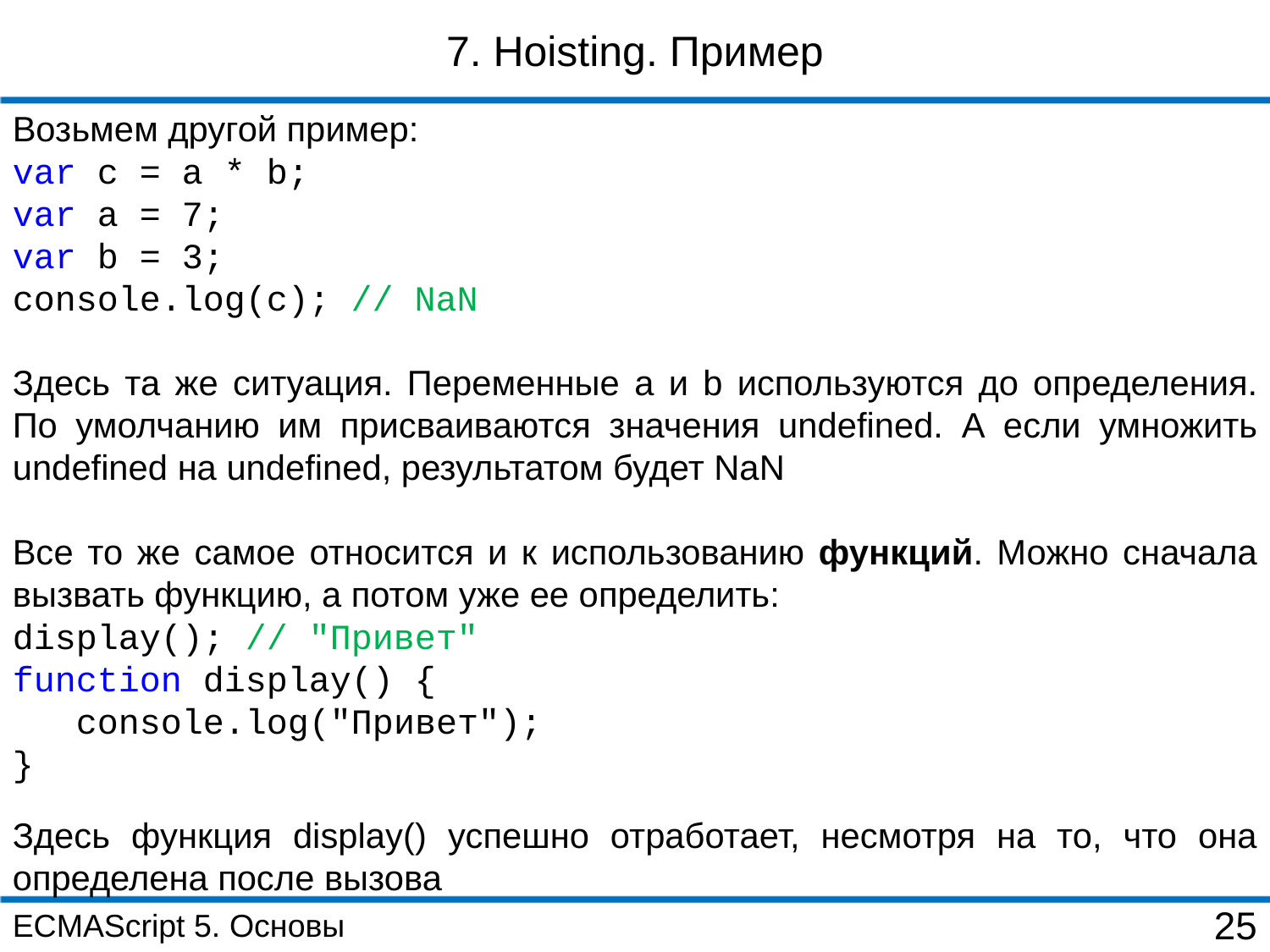

7. Hoisting. Пример
Возьмем другой пример:
var c = a * b;
var a = 7;
var b = 3;
console.log(c); // NaN

Здесь та же ситуация. Переменные a и b используются до определения. По умолчанию им присваиваются значения undefined. А если умножить undefined на undefined, результатом будет NaN

Все то же самое относится и к использованию функций. Можно сначала вызвать функцию, а потом уже ее определить:
display(); // "Привет"
function display() {
   console.log("Привет");
}

Здесь функция display() успешно отработает, несмотря на то, что она определена после вызова
ECMAScript 5. Основы
25